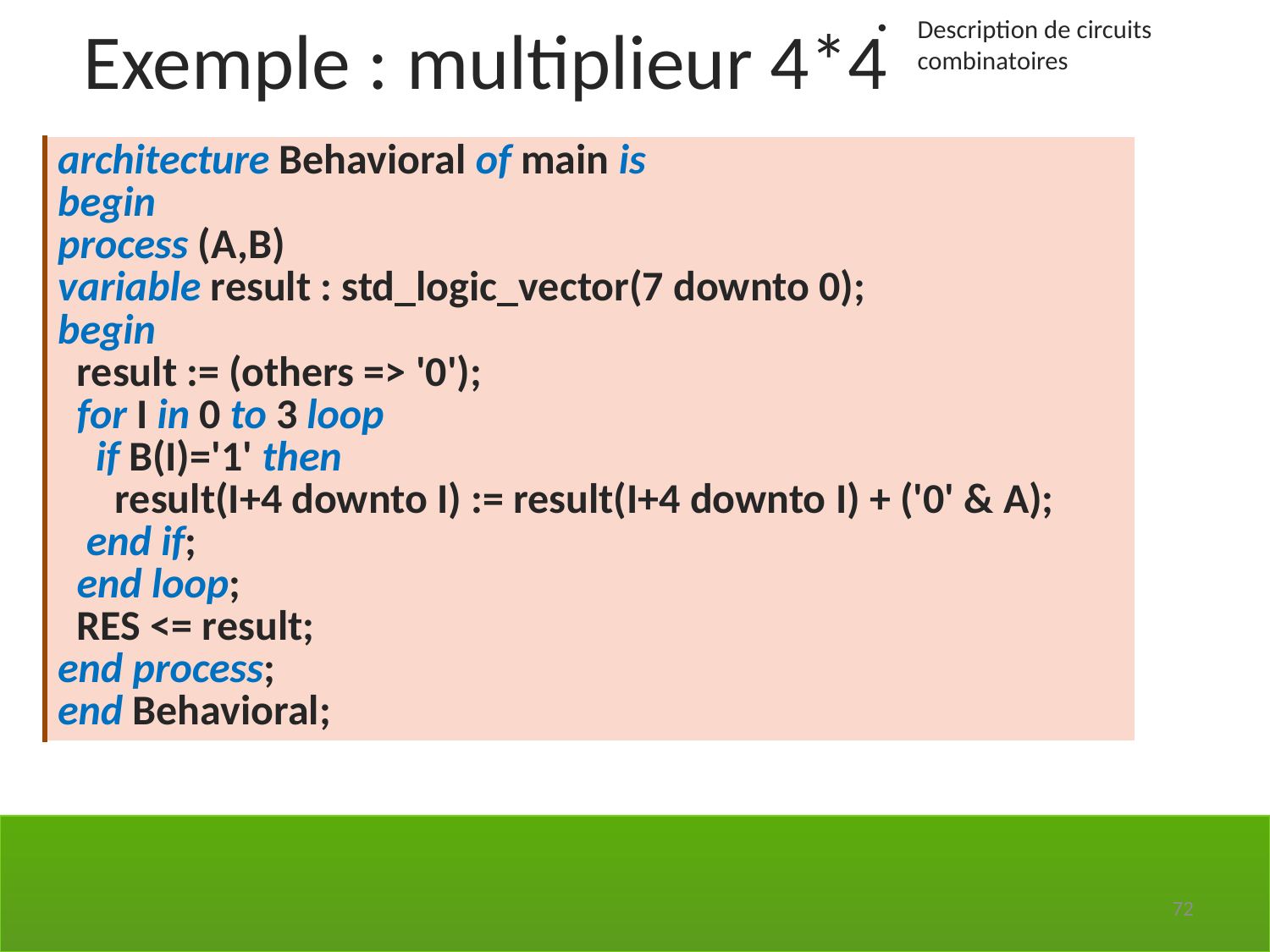

Exemple : multiplieur 4*4
Description de circuits combinatoires
| architecture Behavioral of main is begin process (A,B) variable result : std\_logic\_vector(7 downto 0); begin result := (others => '0'); for I in 0 to 3 loop if B(I)='1' then result(I+4 downto I) := result(I+4 downto I) + ('0' & A); end if; end loop; RES <= result; end process; end Behavioral; |
| --- |
72